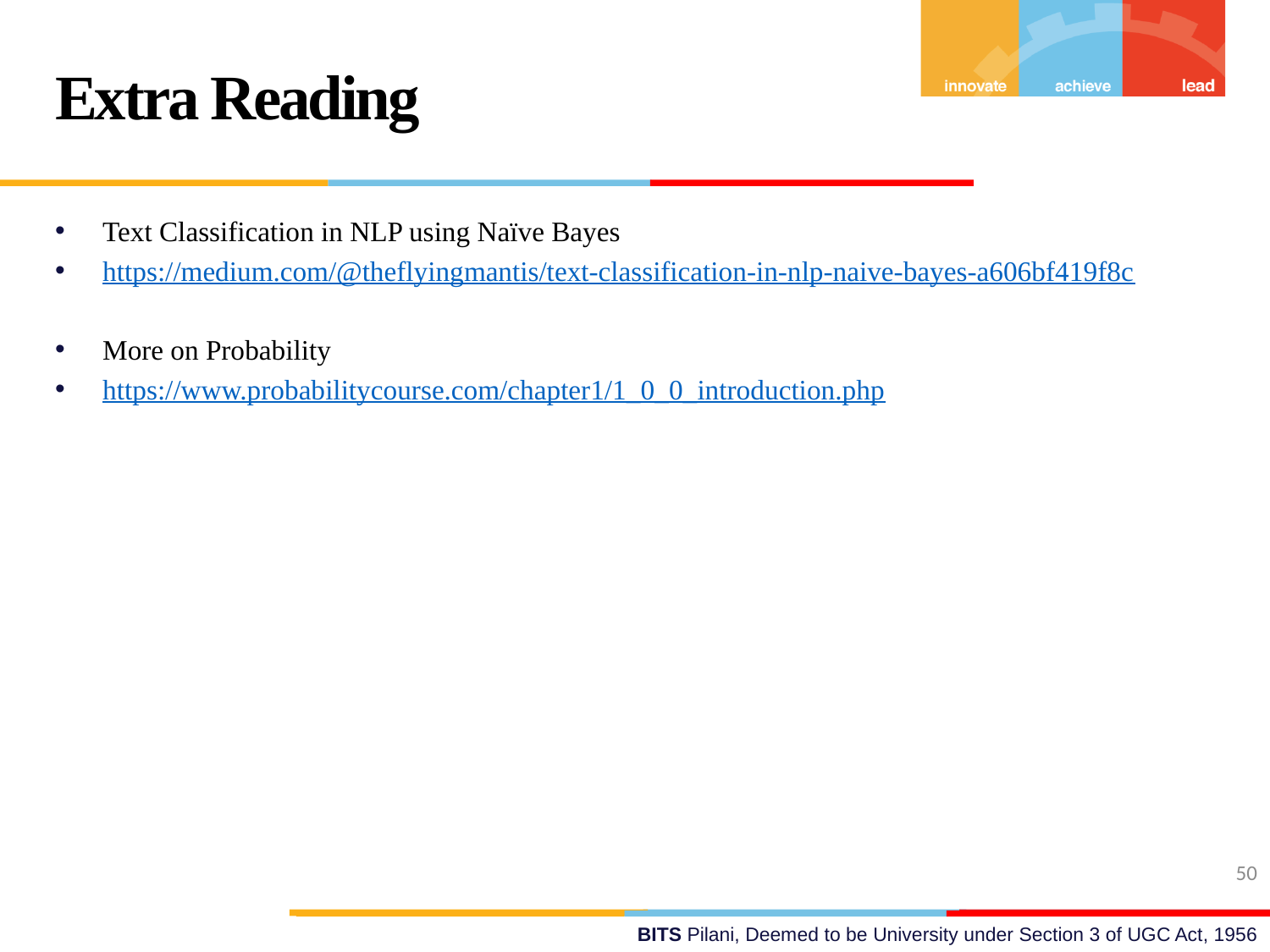

Extra Reading
Text Classification in NLP using Naïve Bayes
https://medium.com/@theflyingmantis/text-classification-in-nlp-naive-bayes-a606bf419f8c

More on Probability
https://www.probabilitycourse.com/chapter1/1_0_0_introduction.php
50